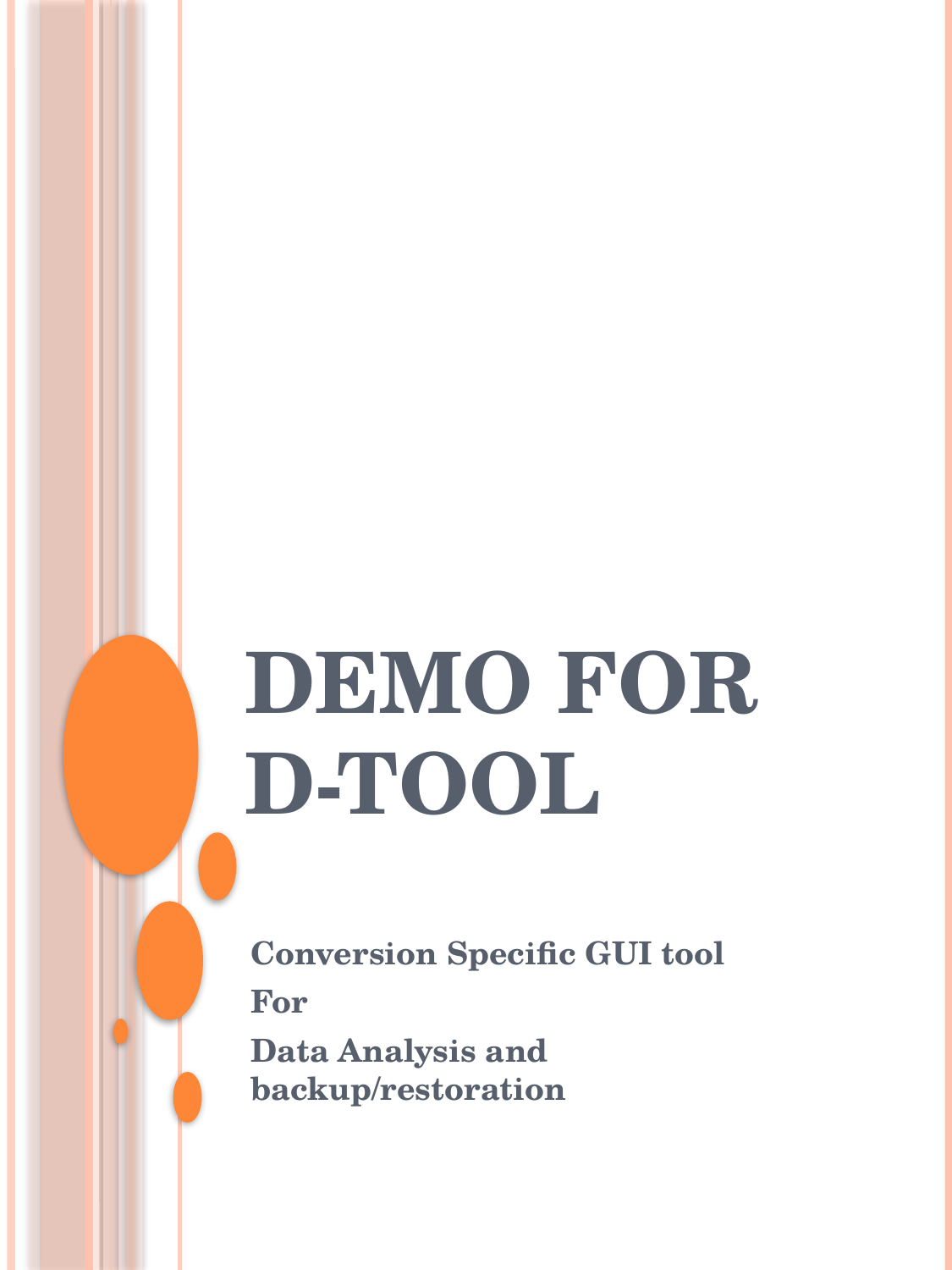

# Demo for D-Tool
Conversion Specific GUI tool
For
Data Analysis and backup/restoration